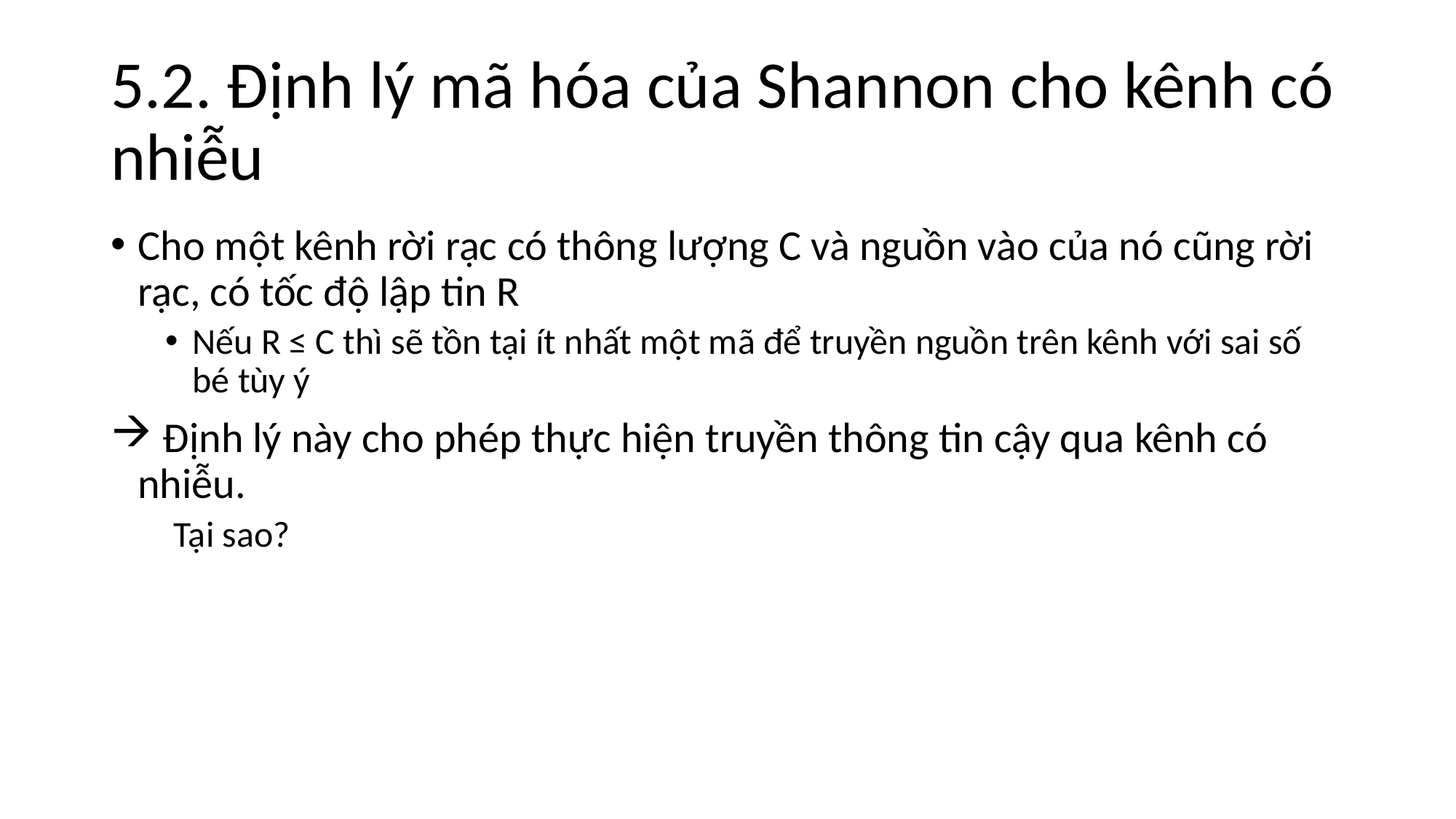

5.2. Định lý mã hóa của Shannon cho kênh có nhiễu
Cho một kênh rời rạc có thông lượng C và nguồn vào của nó cũng rời rạc, có tốc độ lập tin R
Nếu R ≤ C thì sẽ tồn tại ít nhất một mã để truyền nguồn trên kênh với sai số bé tùy ý
 Định lý này cho phép thực hiện truyền thông tin cậy qua kênh có nhiễu.
 Tại sao?